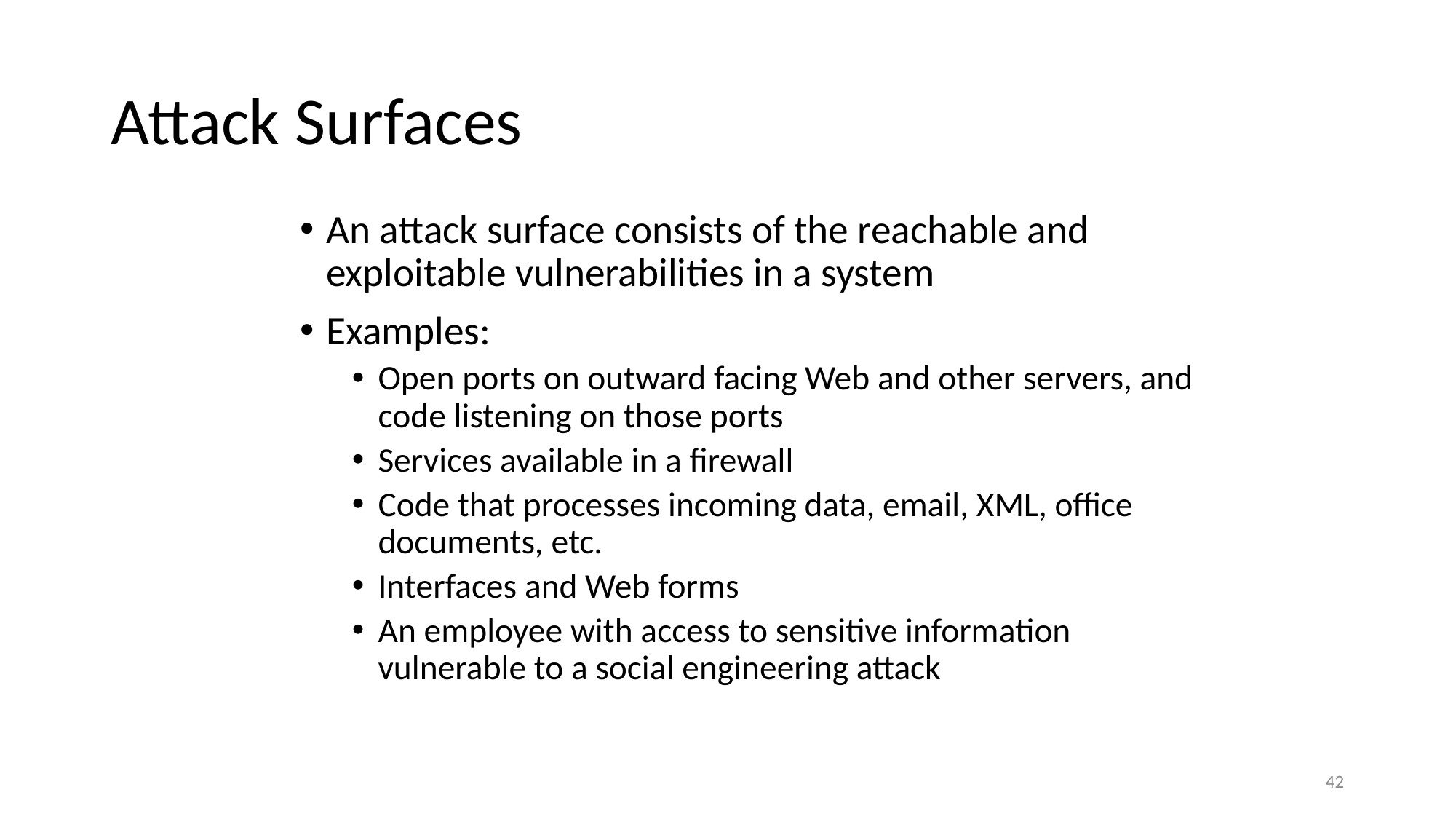

# Attack Surfaces
An attack surface consists of the reachable and exploitable vulnerabilities in a system
Examples:
Open ports on outward facing Web and other servers, and code listening on those ports
Services available in a firewall
Code that processes incoming data, email, XML, office documents, etc.
Interfaces and Web forms
An employee with access to sensitive information vulnerable to a social engineering attack
42